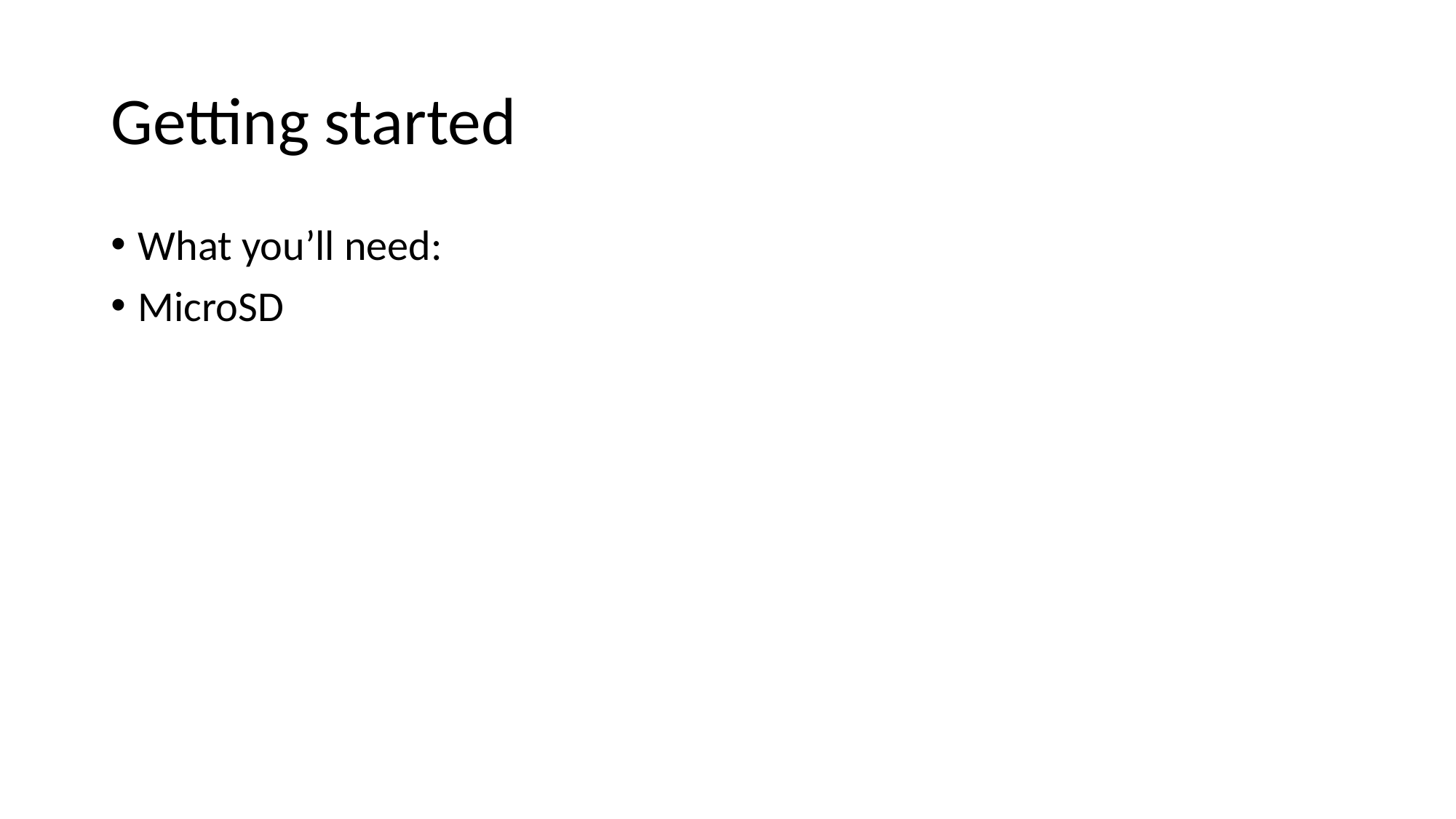

# Getting started
What you’ll need:
MicroSD